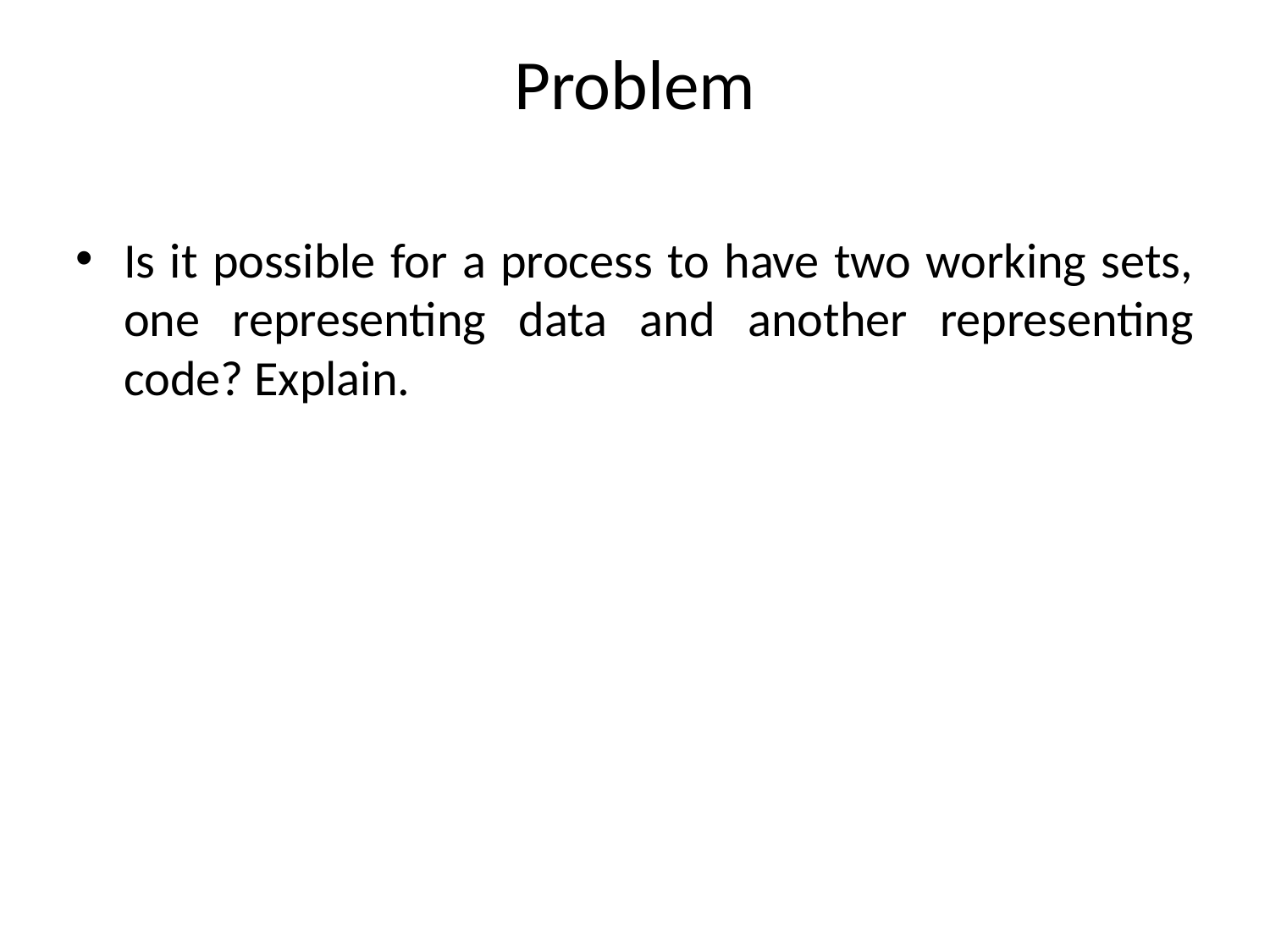

Problem
Is it possible for a process to have two working sets, one representing data and another representing code? Explain.